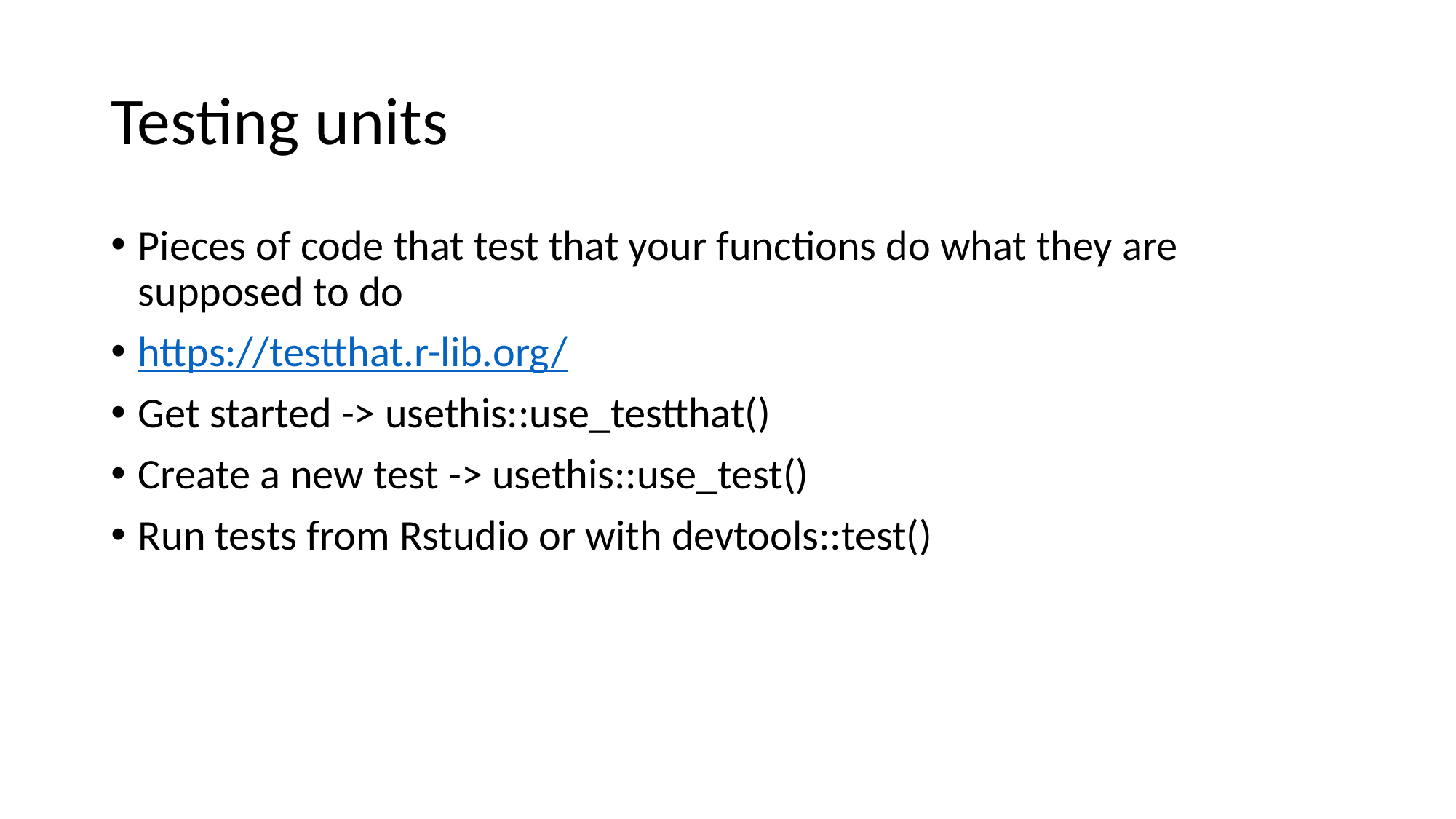

# Testing units
Pieces of code that test that your functions do what they are supposed to do
https://testthat.r-lib.org/
Get started -> usethis::use_testthat()
Create a new test -> usethis::use_test()
Run tests from Rstudio or with devtools::test()